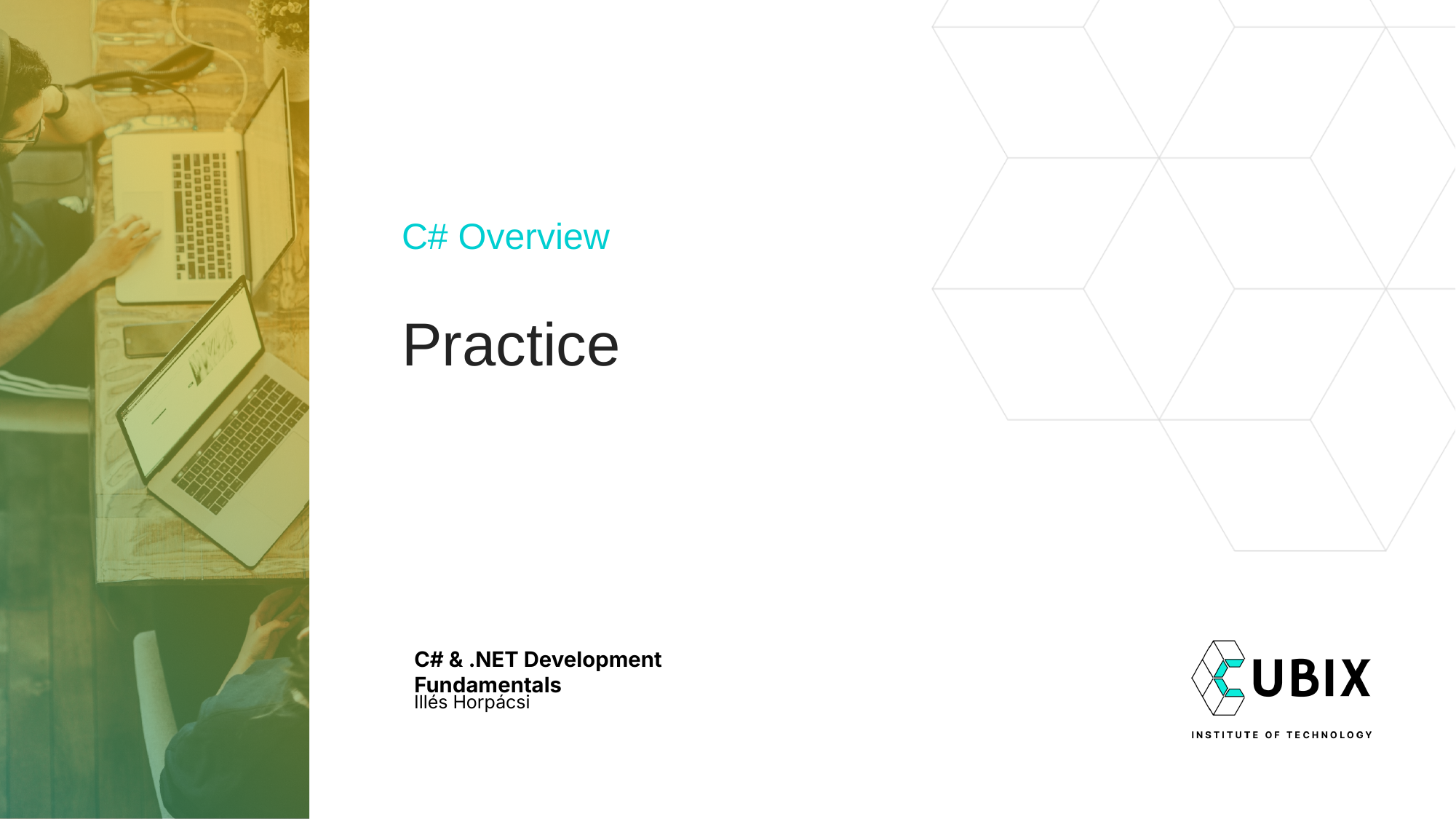

C# Overview
# Practice
C# & .NET Development Fundamentals
Illés Horpácsi